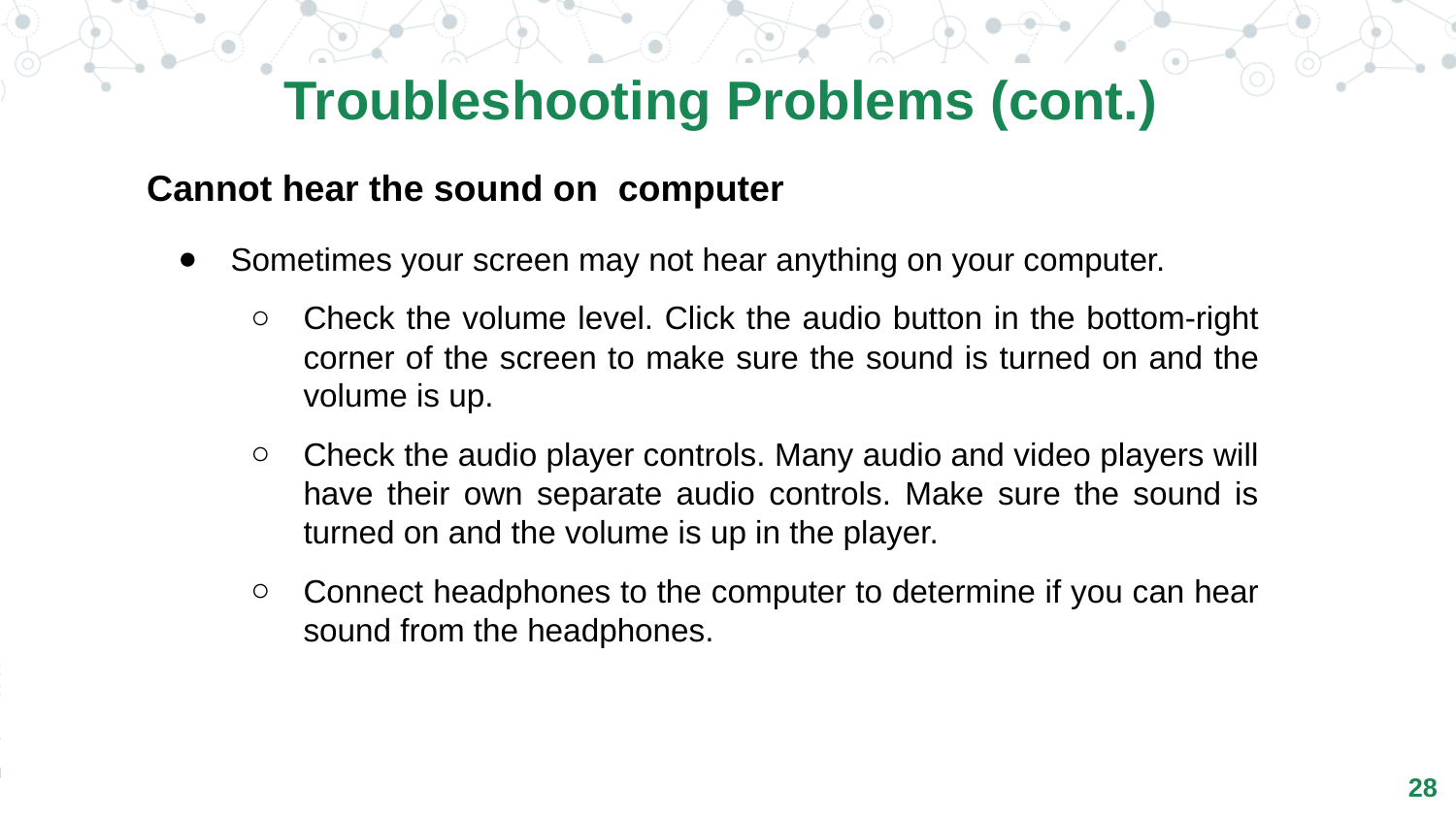

Troubleshooting Problems (cont.)

Cannot hear the sound on  computer
Sometimes your screen may not hear anything on your computer.
Check the volume level. Click the audio button in the bottom-right corner of the screen to make sure the sound is turned on and the volume is up.
Check the audio player controls. Many audio and video players will have their own separate audio controls. Make sure the sound is turned on and the volume is up in the player.
Connect headphones to the computer to determine if you can hear sound from the headphones.
28